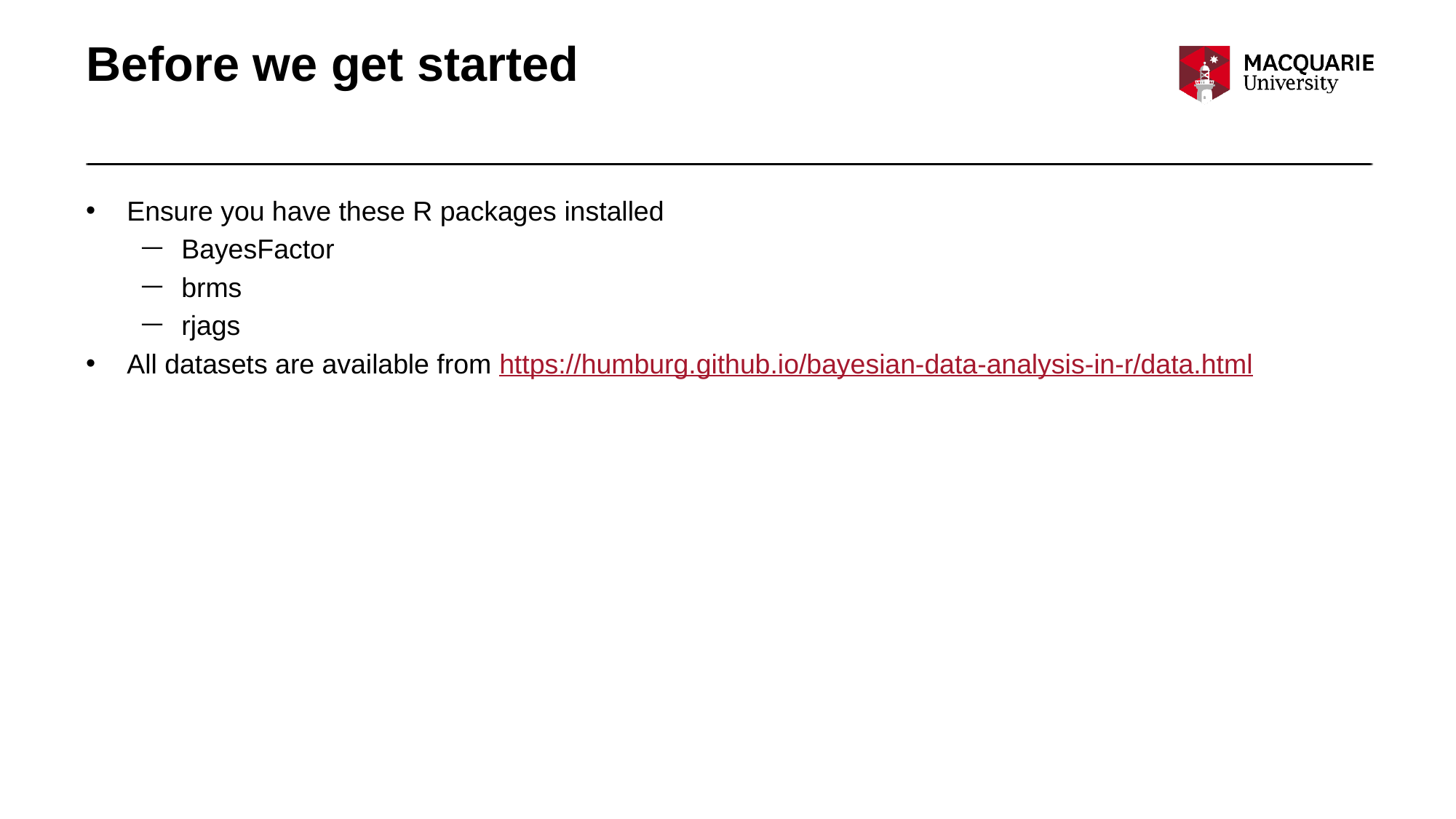

# Before we get started

Ensure you have these R packages installed
BayesFactor
brms
rjags
All datasets are available from https://humburg.github.io/bayesian-data-analysis-in-r/data.html